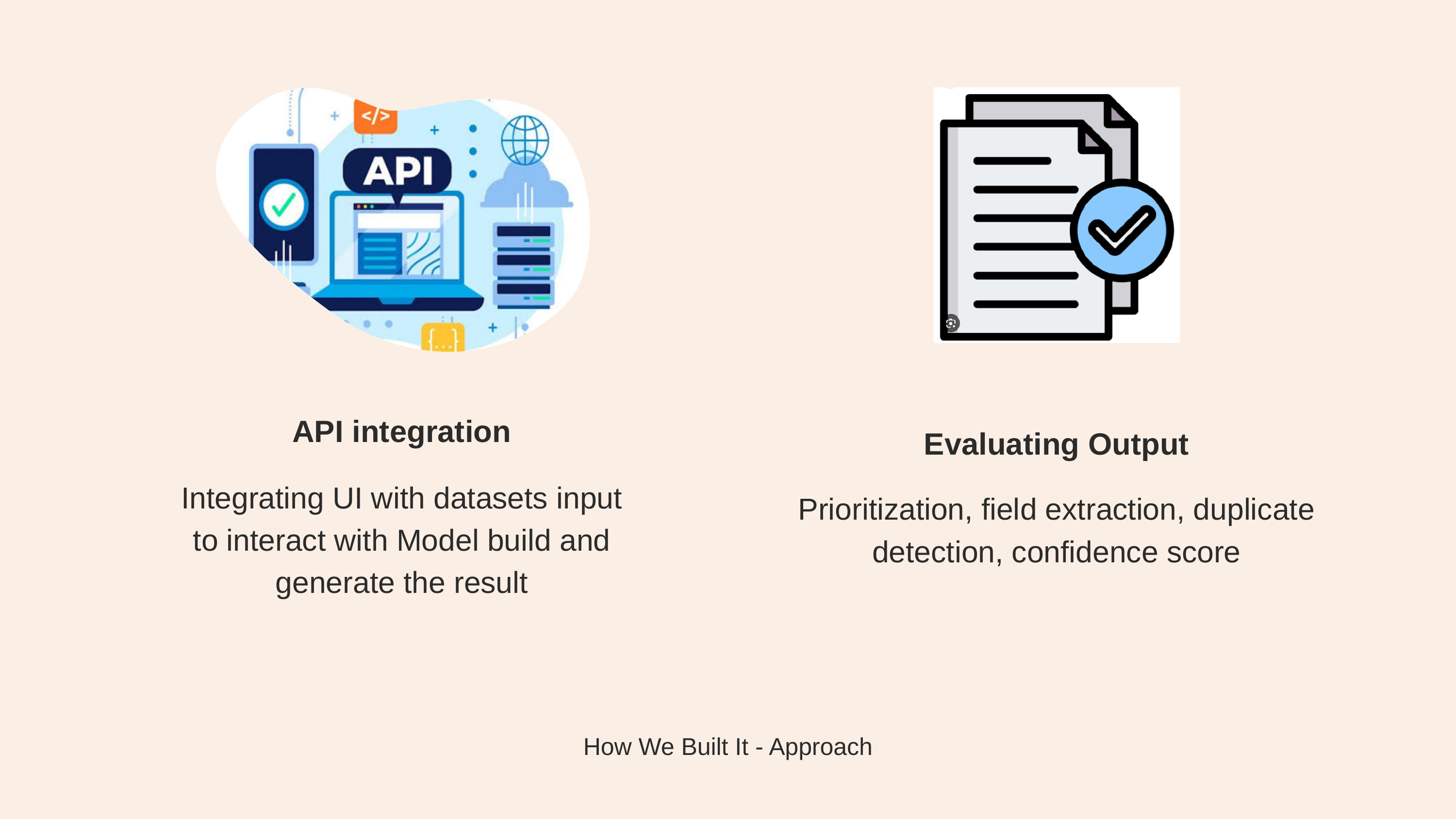

API integration
Evaluating Output
Prioritization, field extraction, duplicate detection, confidence score
Integrating UI with datasets input to interact with Model build and generate the result
How We Built It - Approach